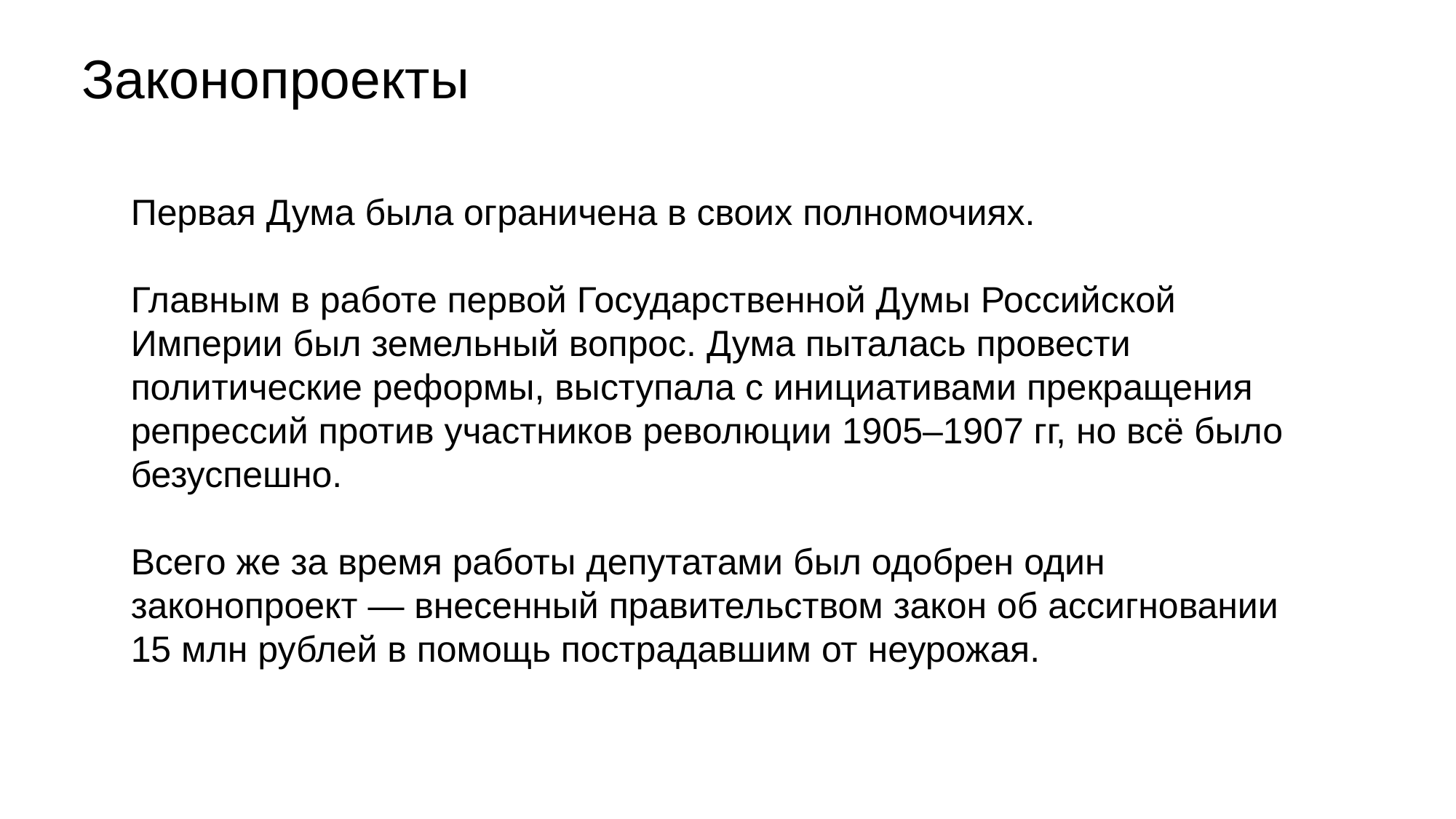

Законопроекты
Первая Дума была ограничена в своих полномочиях.
Главным в работе первой Государственной Думы Российской Империи был земельный вопрос. Дума пыталась провести политические реформы, выступала с инициативами прекращения репрессий против участников революции 1905–1907 гг, но всё было безуспешно.
Всего же за время работы депутатами был одобрен один законопроект — внесенный правительством закон об ассигновании 15 млн рублей в помощь пострадавшим от неурожая.